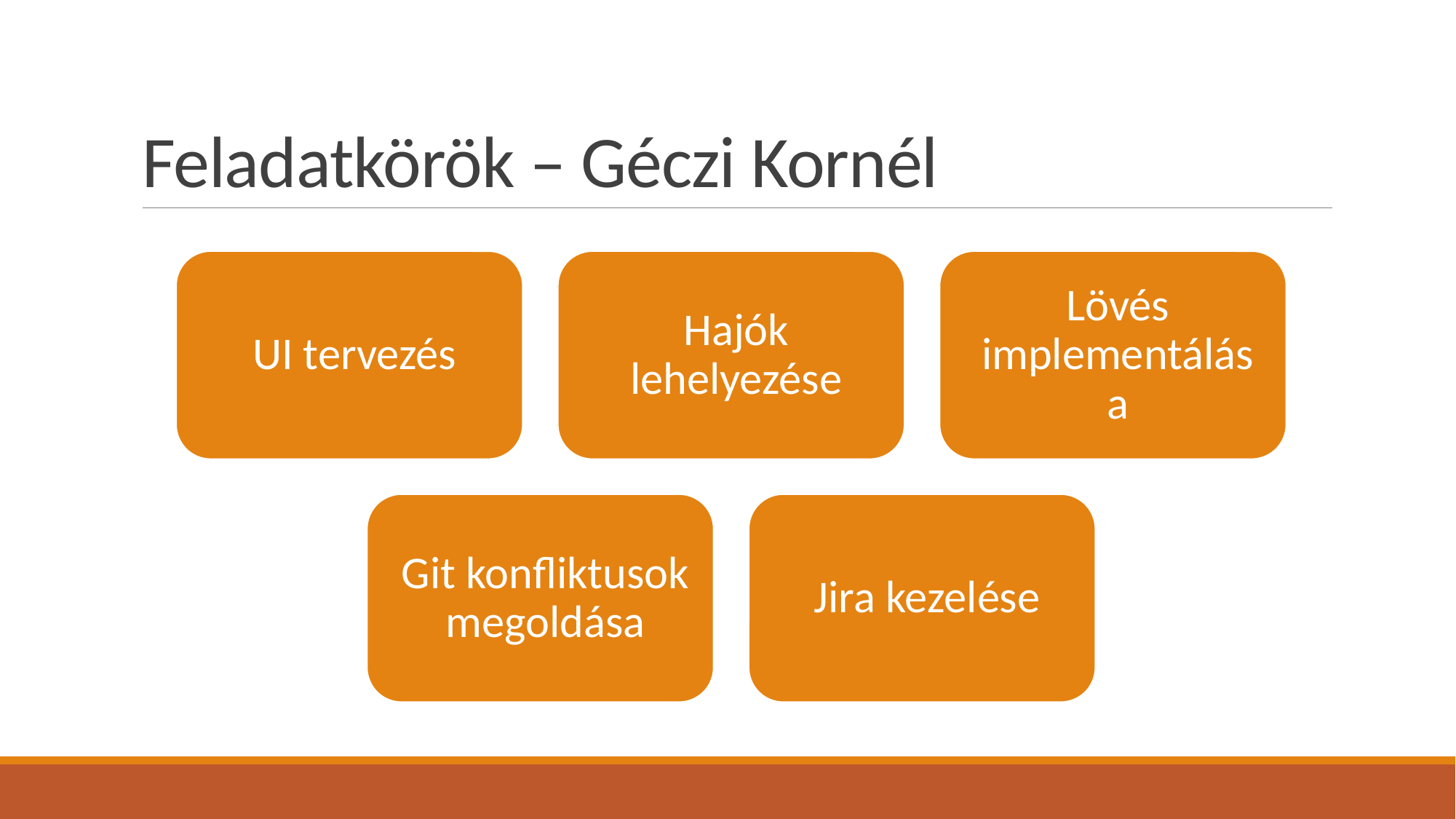

# Feladatkörök – Géczi Kornél
UI tervezés
Hajók lehelyezése
Lövés implementálása
Git konfliktusok megoldása
Jira kezelése